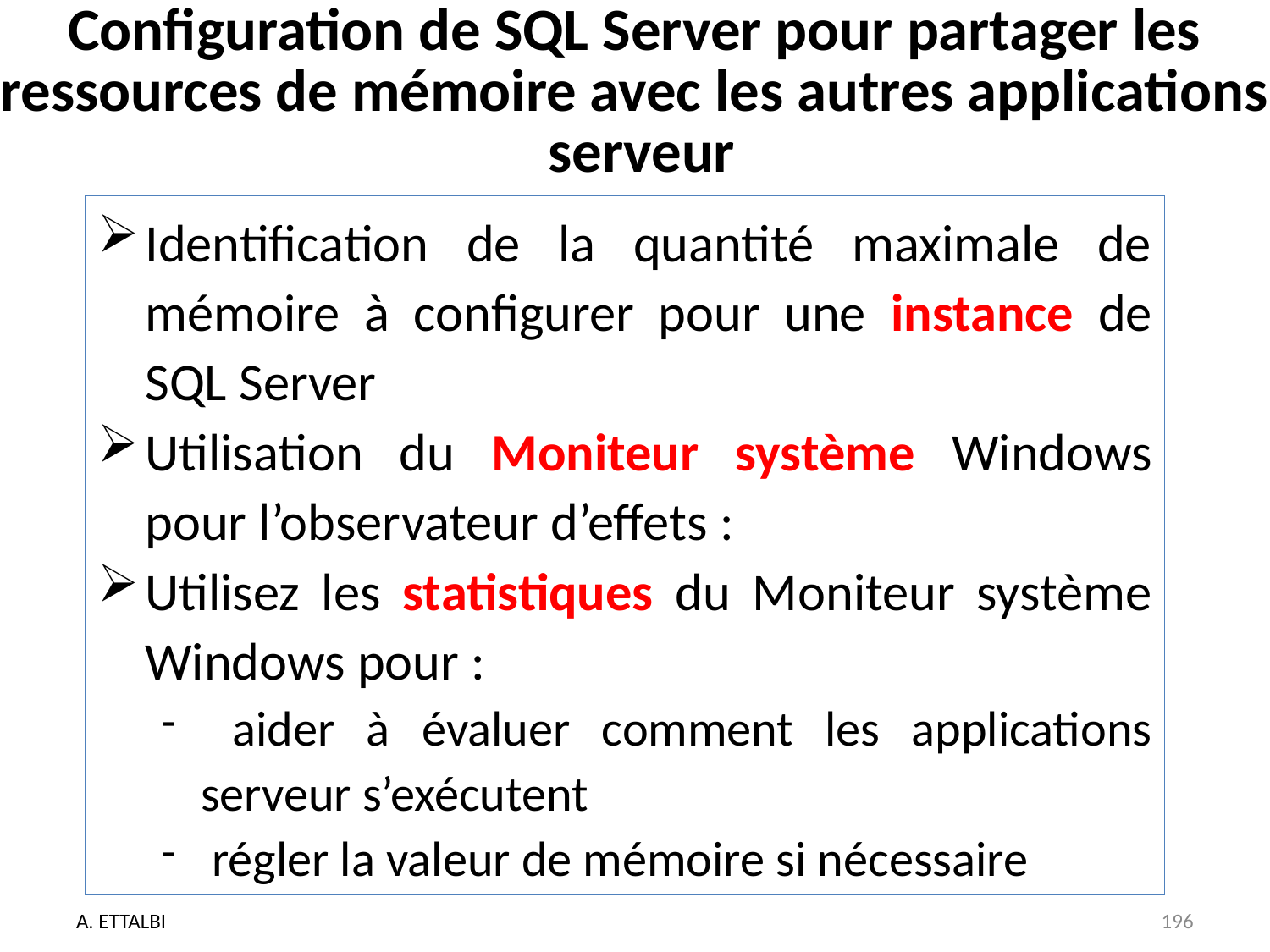

# Configuration de SQL Server pour partager les ressources de mémoire avec les autres applications  serveur
Identification de la quantité maximale de mémoire à configurer pour une instance de SQL Server
Utilisation du Moniteur système Windows pour l’observateur d’effets :
Utilisez les statistiques du Moniteur système Windows pour :
 aider à évaluer comment les applications serveur s’exécutent
 régler la valeur de mémoire si nécessaire
A. ETTALBI
196